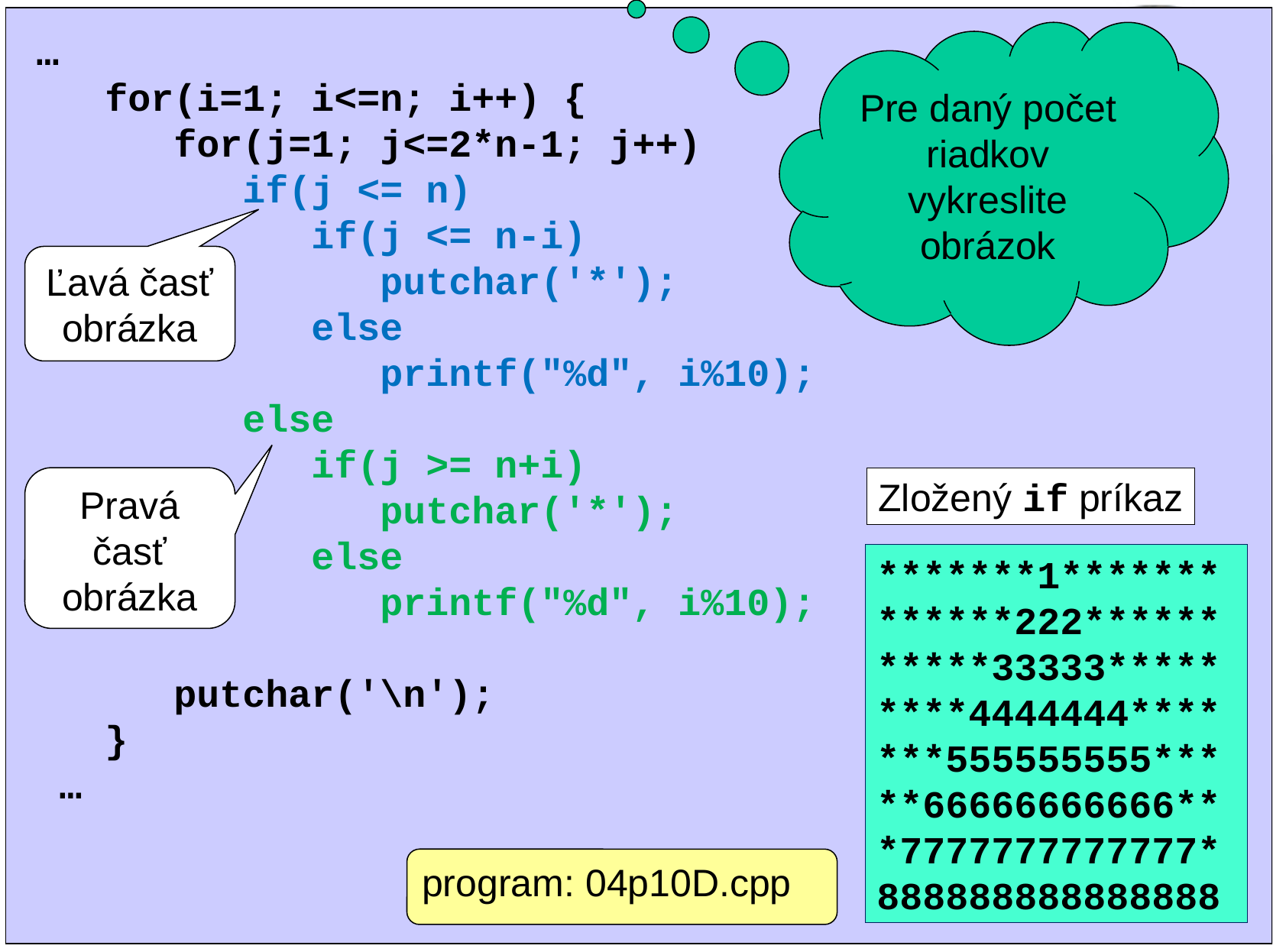

#
…
   for(i=1; i<=n; i++) {
      for(j=1; j<=2*n-1; j++)
         if(j <= n)
            if(j <= n-i)
               putchar('*');
            else
               printf("%d", i%10);
         else
            if(j >= n+i)
               putchar('*');
            else
               printf("%d", i%10);

      putchar('\n');
   }
 …
Pre daný počet riadkov vykreslite obrázok
Ľavá časť obrázka
Pravá časť obrázka
Zložený if príkaz
*******1*******
******222******
*****33333*****
****4444444****
***555555555***
**66666666666**
*7777777777777*
888888888888888
program: 04p10D.cpp